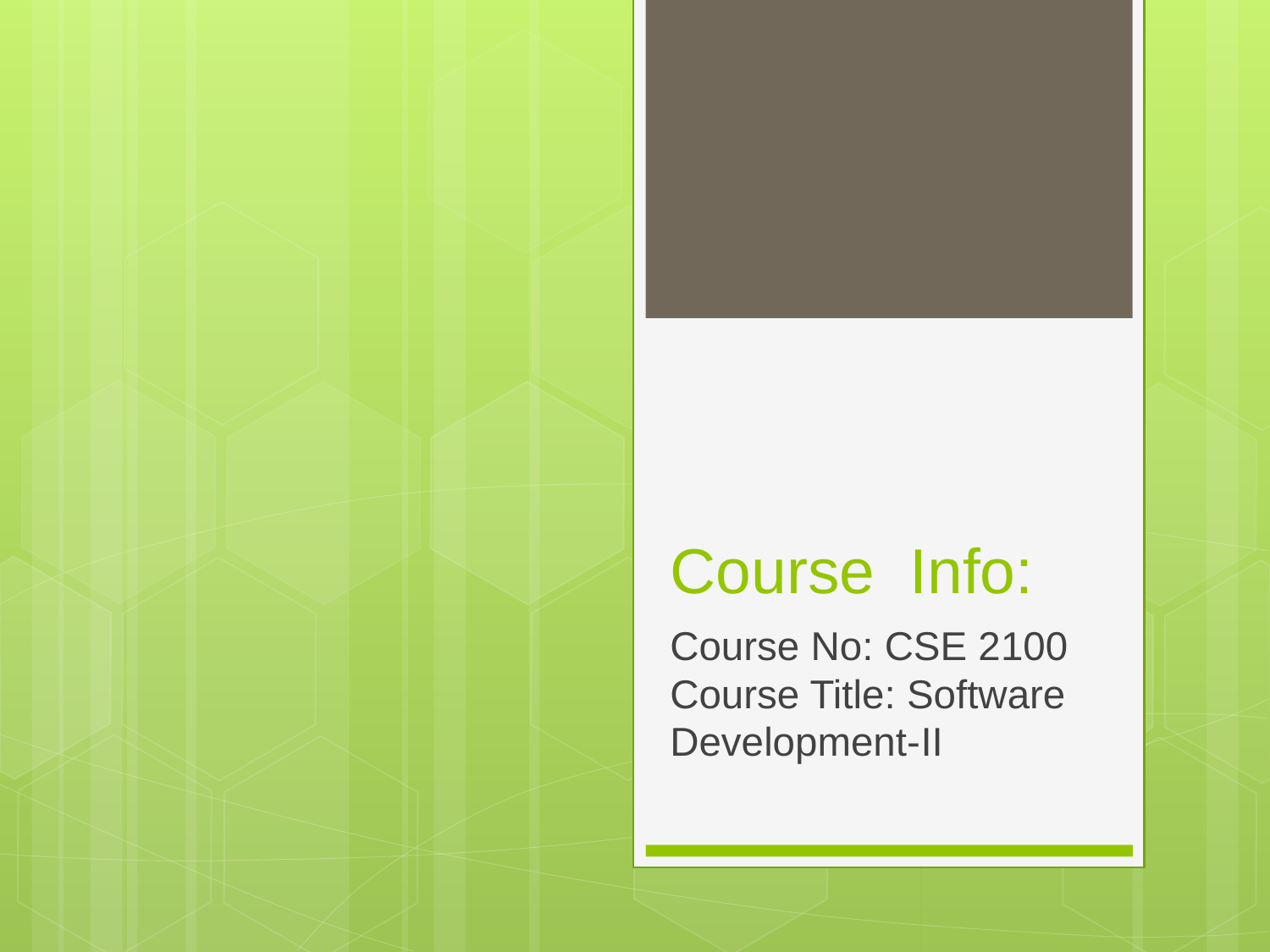

# Course  Info:
Course No: CSE 2100
Course Title: Software Development-II